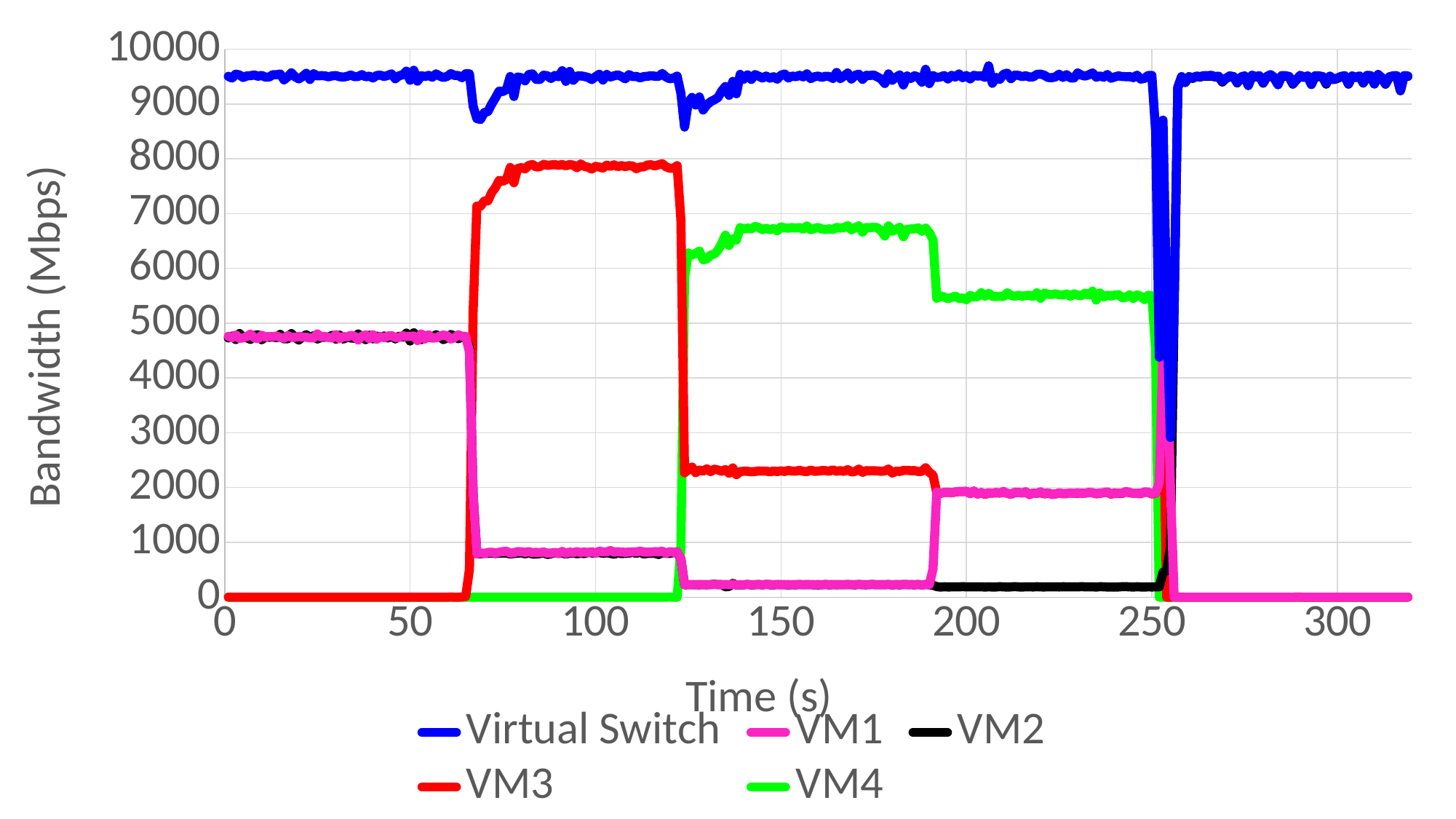

### Chart

| Category | Virtual Switch | VM1 | VM2 | VM3 | VM4 |
|---|---|---|---|---|---|